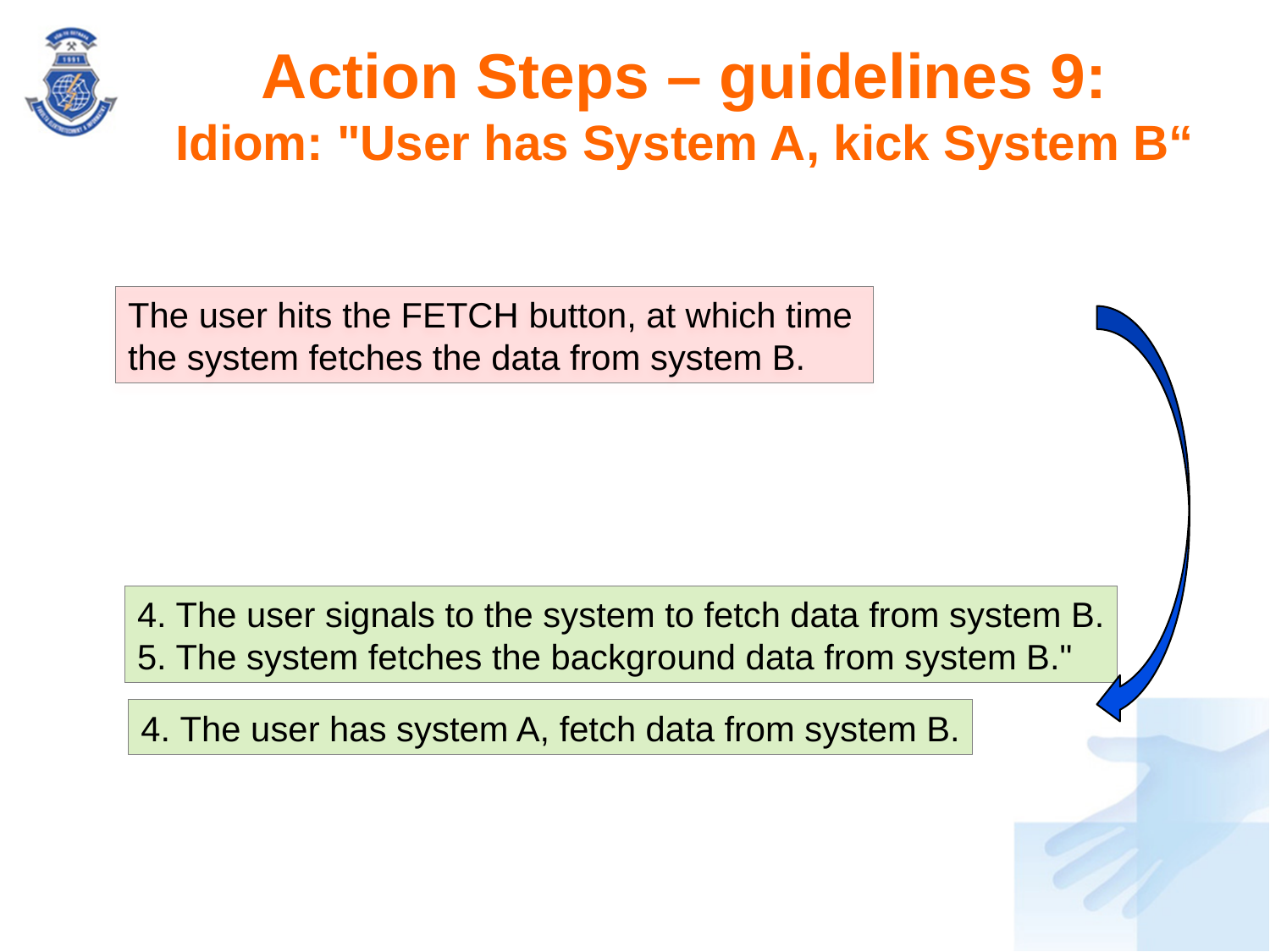

# Action Steps – guidelines 9: Idiom: "User has System A, kick System B“
The user hits the FETCH button, at which time the system fetches the data from system B.

4. The user signals to the system to fetch data from system B.
5. The system fetches the background data from system B."
4. The user has system A, fetch data from system B.